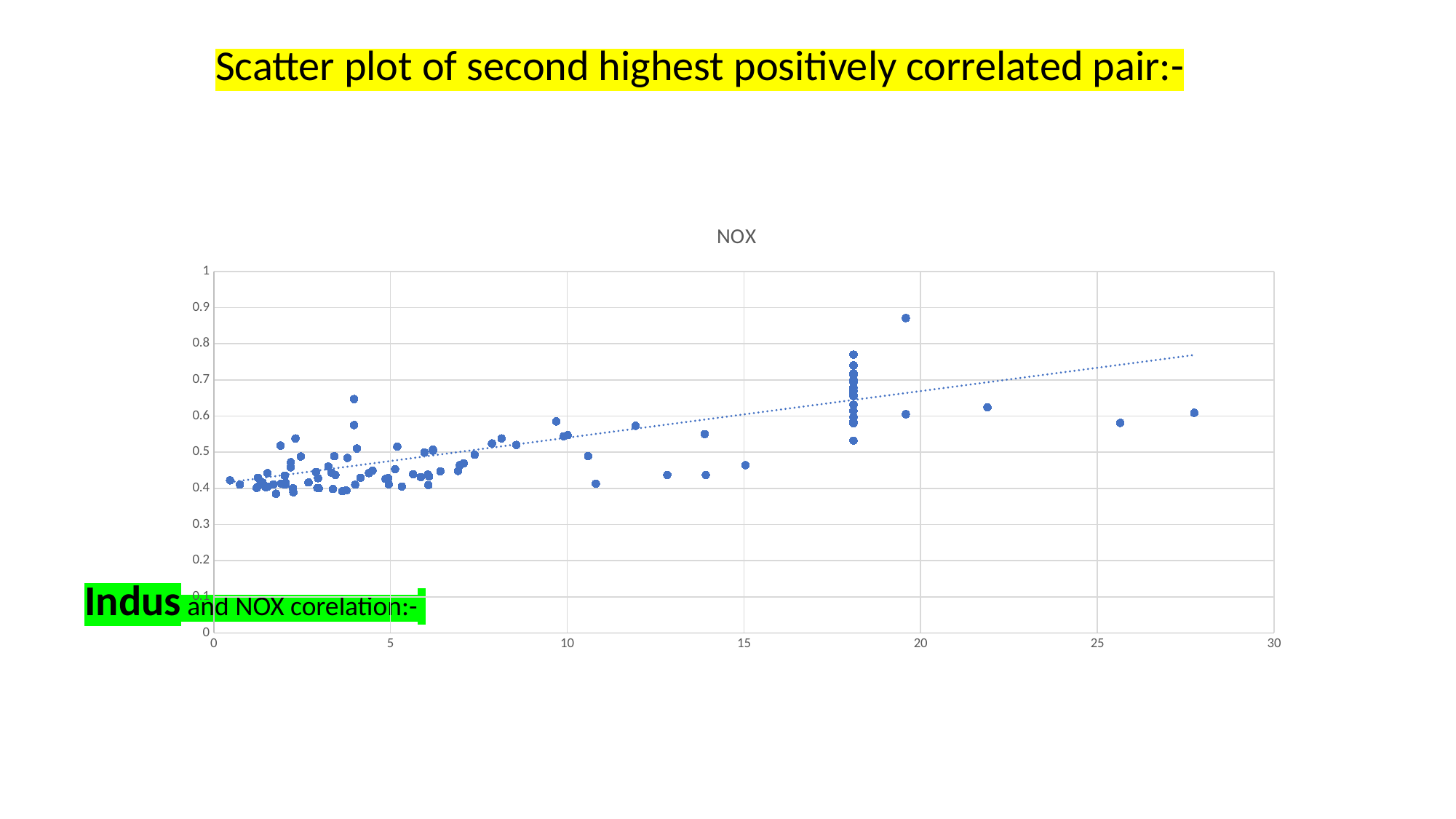

# Scatter plot of second highest positively correlated pair:-

Indus and NOX corelation:-

### Chart:

| Category | NOX |
|---|---|